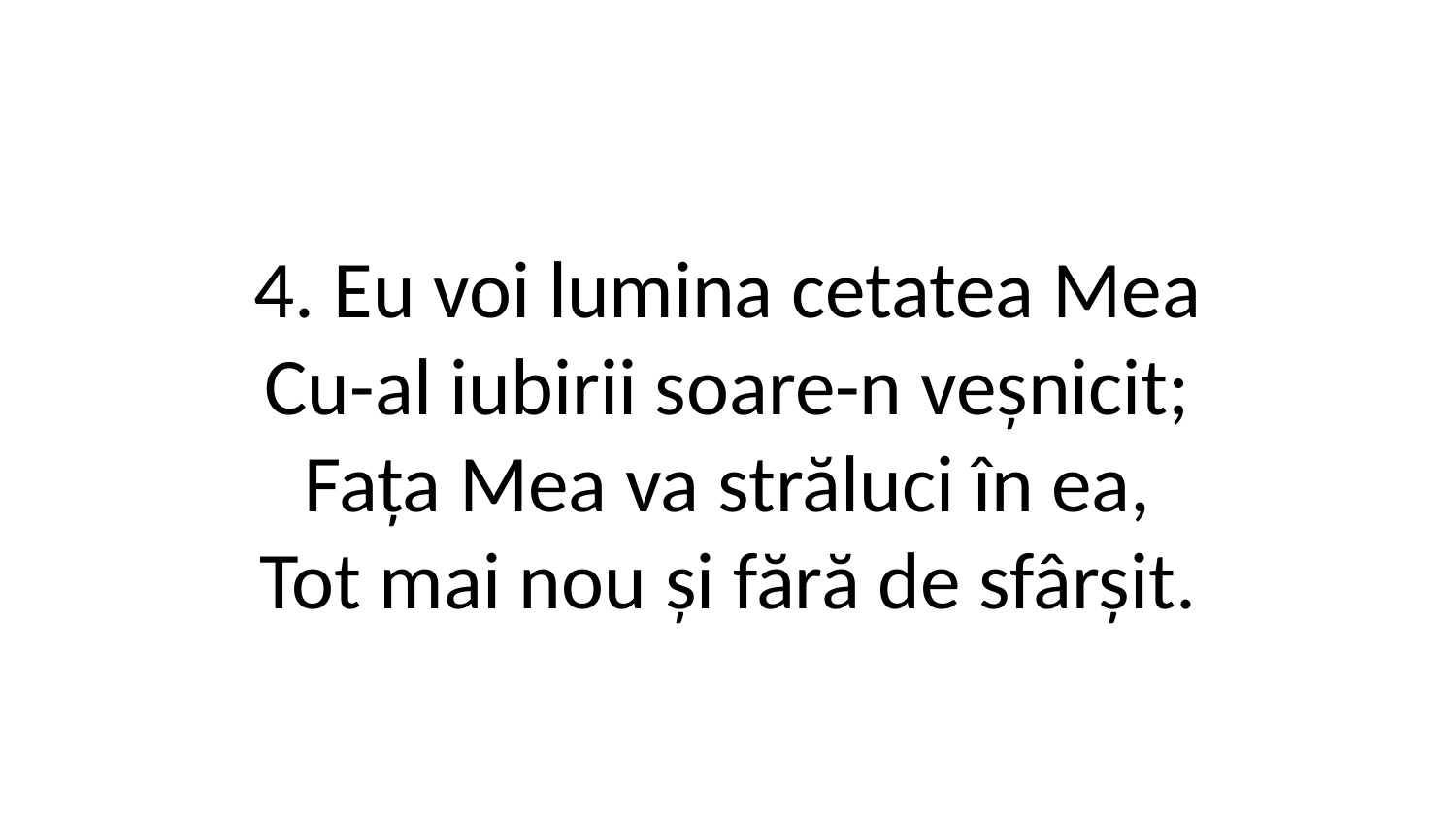

4. Eu voi lumina cetatea Mea
Cu-al iubirii soare-n veșnicit;
Fața Mea va străluci în ea,
Tot mai nou și fără de sfârșit.